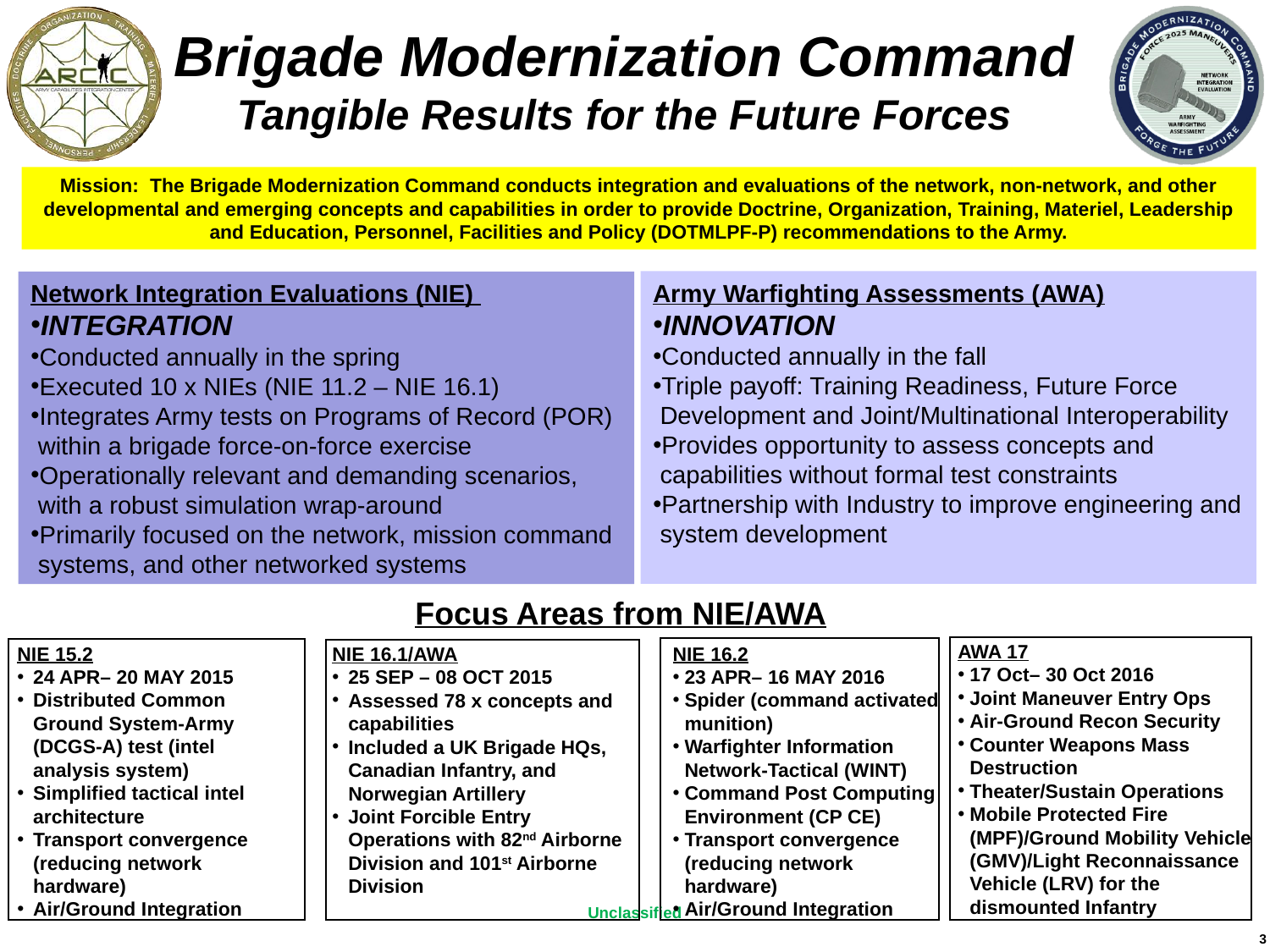

# Brigade Modernization Command Tangible Results for the Future Forces
Mission:  The Brigade Modernization Command conducts integration and evaluations of the network, non-network, and other developmental and emerging concepts and capabilities in order to provide Doctrine, Organization, Training, Materiel, Leadership and Education, Personnel, Facilities and Policy (DOTMLPF-P) recommendations to the Army.
Army Warfighting Assessments (AWA)
INNOVATION
Conducted annually in the fall
Triple payoff: Training Readiness, Future Force Development and Joint/Multinational Interoperability
Provides opportunity to assess concepts and capabilities without formal test constraints
Partnership with Industry to improve engineering and system development

Network Integration Evaluations (NIE)
INTEGRATION
Conducted annually in the spring
Executed 10 x NIEs (NIE 11.2 – NIE 16.1)
Integrates Army tests on Programs of Record (POR) within a brigade force-on-force exercise
Operationally relevant and demanding scenarios, with a robust simulation wrap-around
Primarily focused on the network, mission command systems, and other networked systems
Focus Areas from NIE/AWA
AWA 17
17 Oct– 30 Oct 2016
Joint Maneuver Entry Ops
Air-Ground Recon Security
Counter Weapons Mass Destruction
Theater/Sustain Operations
Mobile Protected Fire (MPF)/Ground Mobility Vehicle (GMV)/Light Reconnaissance Vehicle (LRV) for the dismounted Infantry
NIE 15.2
24 APR– 20 MAY 2015
Distributed Common Ground System-Army (DCGS-A) test (intel analysis system)
Simplified tactical intel architecture
Transport convergence (reducing network hardware)
Air/Ground Integration
NIE 16.2
23 APR– 16 MAY 2016
Spider (command activated munition)
Warfighter Information Network-Tactical (WINT)
Command Post Computing Environment (CP CE)
Transport convergence (reducing network hardware)
Air/Ground Integration

NIE 16.1/AWA
25 SEP – 08 OCT 2015
Assessed 78 x concepts and capabilities
Included a UK Brigade HQs, Canadian Infantry, and Norwegian Artillery
Joint Forcible Entry Operations with 82nd Airborne Division and 101st Airborne Division

3